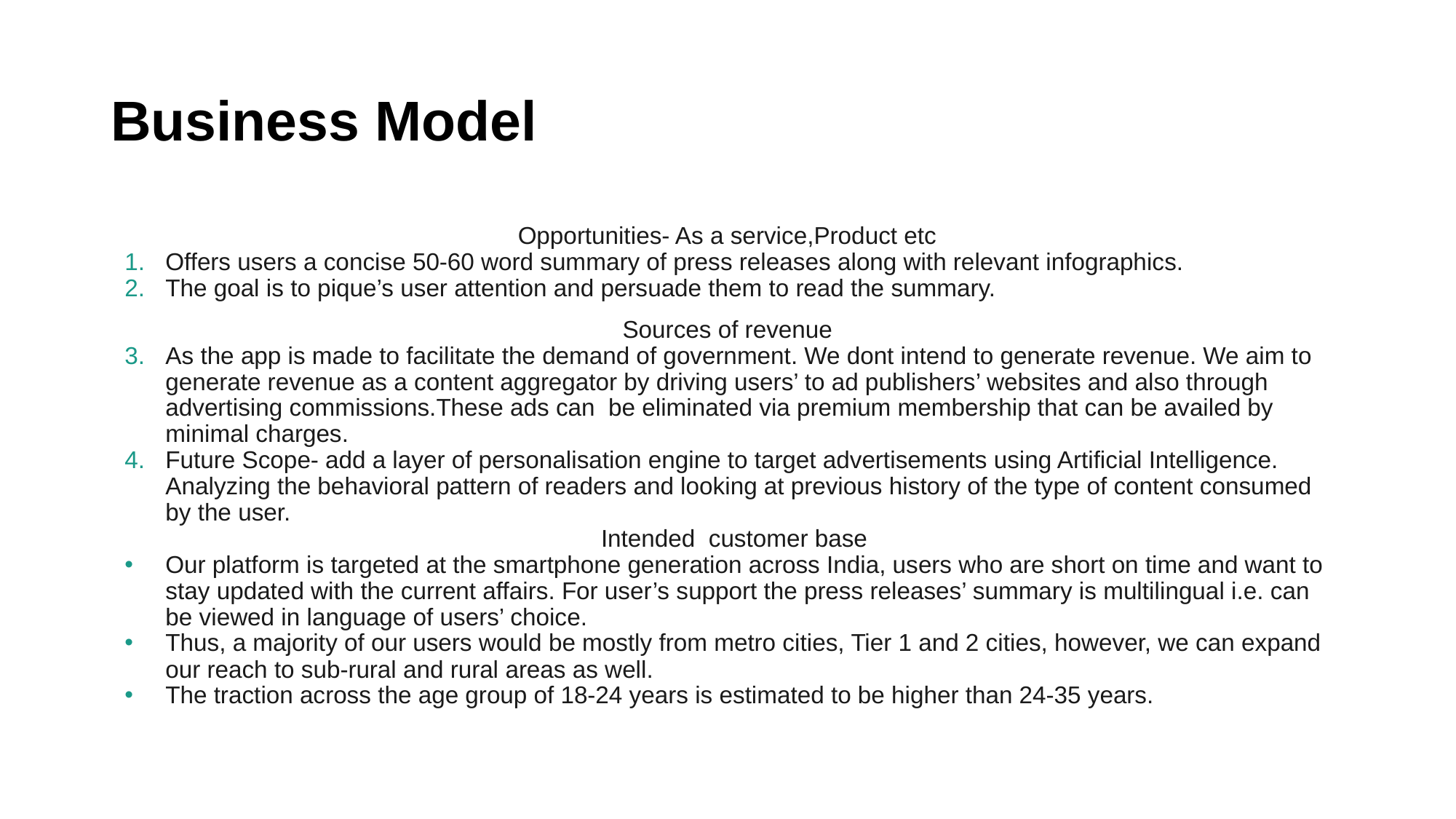

# Business Model
Opportunities- As a service,Product etc
Offers users a concise 50-60 word summary of press releases along with relevant infographics.
The goal is to pique’s user attention and persuade them to read the summary.
Sources of revenue
As the app is made to facilitate the demand of government. We dont intend to generate revenue. We aim to generate revenue as a content aggregator by driving users’ to ad publishers’ websites and also through advertising commissions.These ads can  be eliminated via premium membership that can be availed by minimal charges.
Future Scope- add a layer of personalisation engine to target advertisements using Artificial Intelligence. Analyzing the behavioral pattern of readers and looking at previous history of the type of content consumed by the user.
Intended  customer base
Our platform is targeted at the smartphone generation across India, users who are short on time and want to stay updated with the current affairs. For user’s support the press releases’ summary is multilingual i.e. can be viewed in language of users’ choice.
Thus, a majority of our users would be mostly from metro cities, Tier 1 and 2 cities, however, we can expand our reach to sub-rural and rural areas as well.
The traction across the age group of 18-24 years is estimated to be higher than 24-35 years.